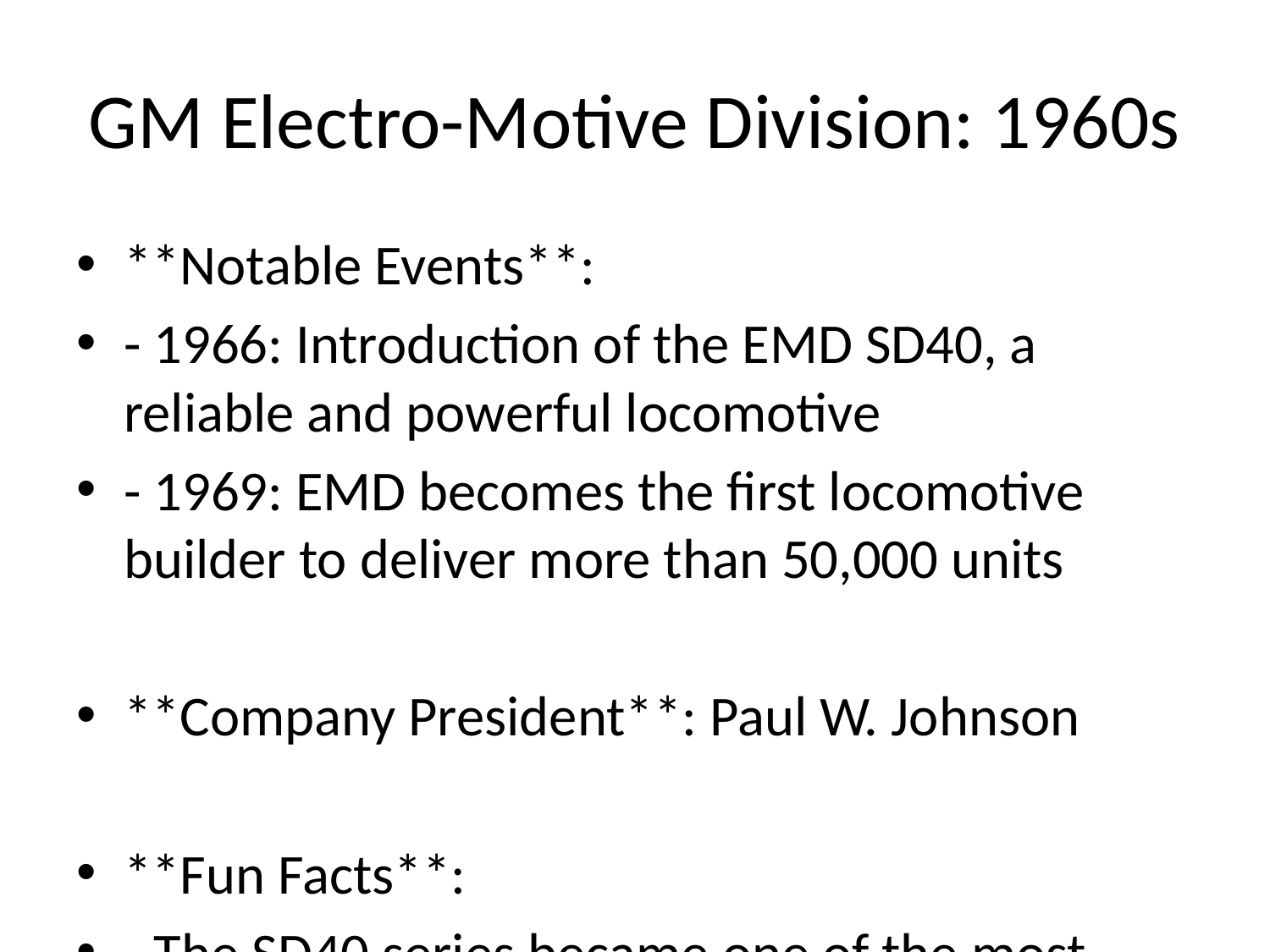

# GM Electro-Motive Division: 1960s
**Notable Events**:
- 1966: Introduction of the EMD SD40, a reliable and powerful locomotive
- 1969: EMD becomes the first locomotive builder to deliver more than 50,000 units

**Company President**: Paul W. Johnson

**Fun Facts**:
- The SD40 series became one of the most successful locomotive lines in history.